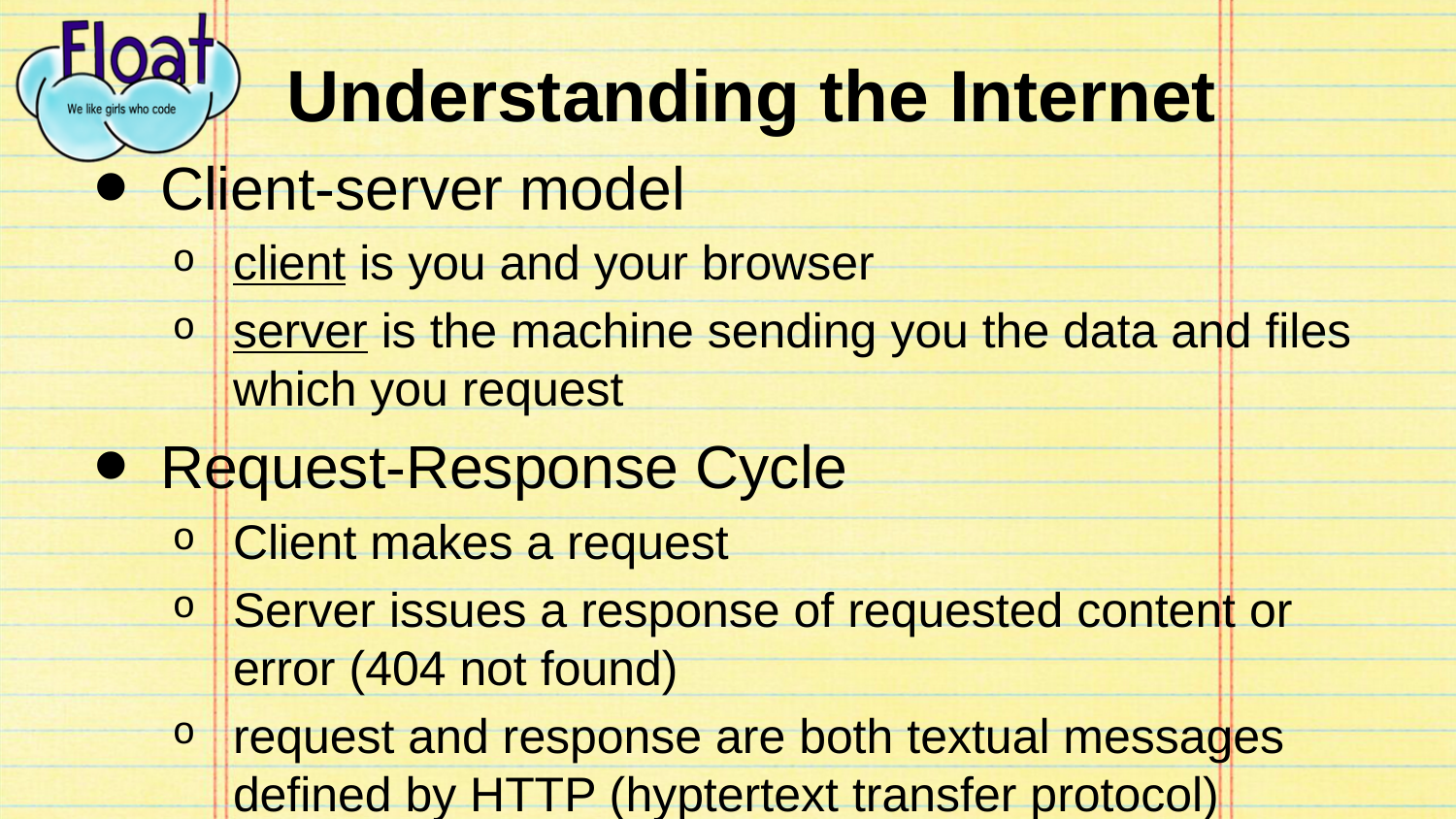

# Understanding the Internet
Client-server model
client is you and your browser
server is the machine sending you the data and files which you request
Request-Response Cycle
Client makes a request
Server issues a response of requested content or error (404 not found)
request and response are both textual messages defined by HTTP (hyptertext transfer protocol)